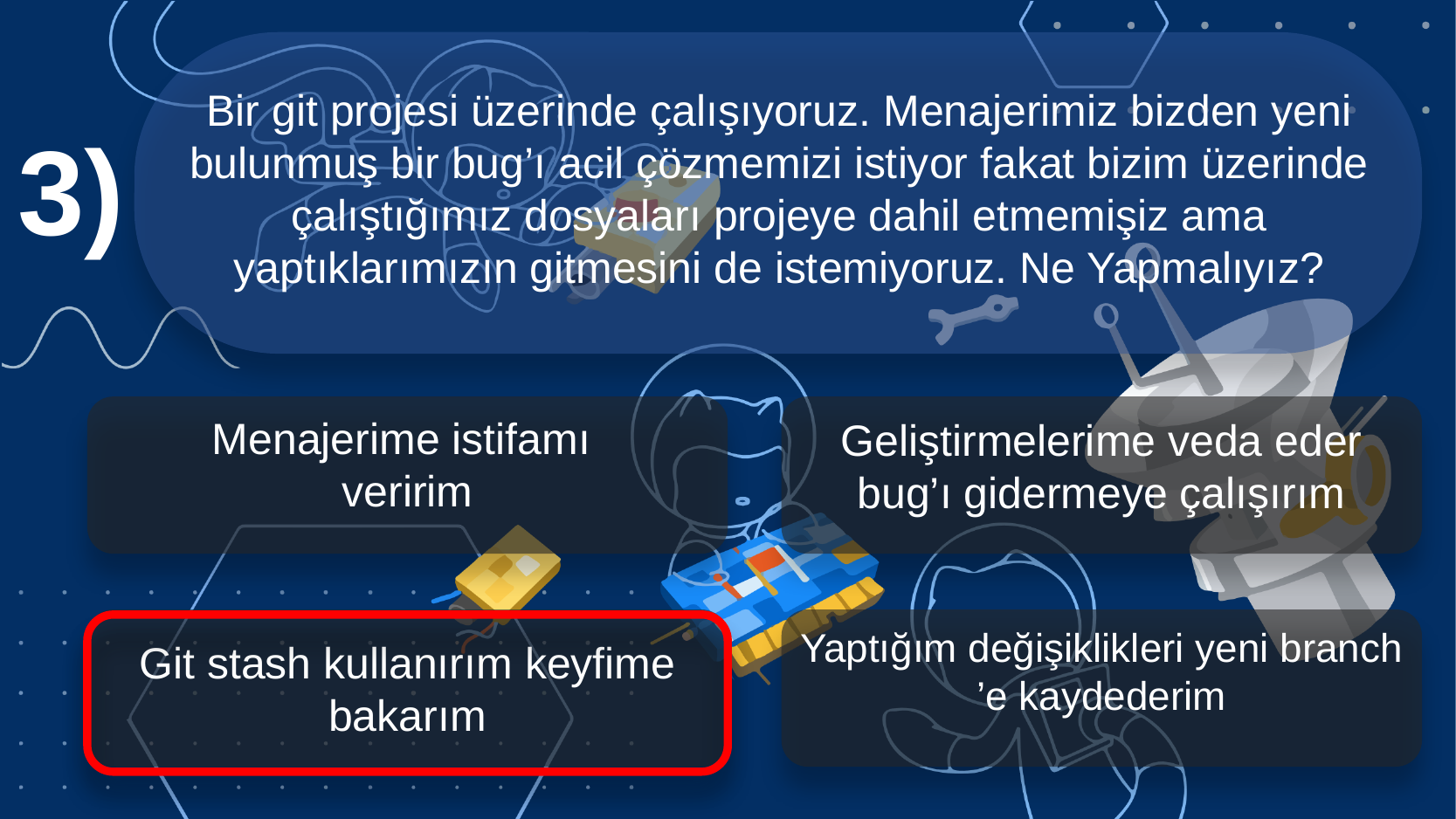

Bir git projesi üzerinde çalışıyoruz. Menajerimiz bizden yeni bulunmuş bir bug’ı acil çözmemizi istiyor fakat bizim üzerinde çalıştığımız dosyaları projeye dahil etmemişiz ama yaptıklarımızın gitmesini de istemiyoruz. Ne Yapmalıyız?
3)

Menajerime istifamı
veririm
Geliştirmelerime veda eder bug’ı gidermeye çalışırım

Yaptığım değişiklikleri yeni branch ’e kaydederim
Git stash kullanırım keyfime bakarım